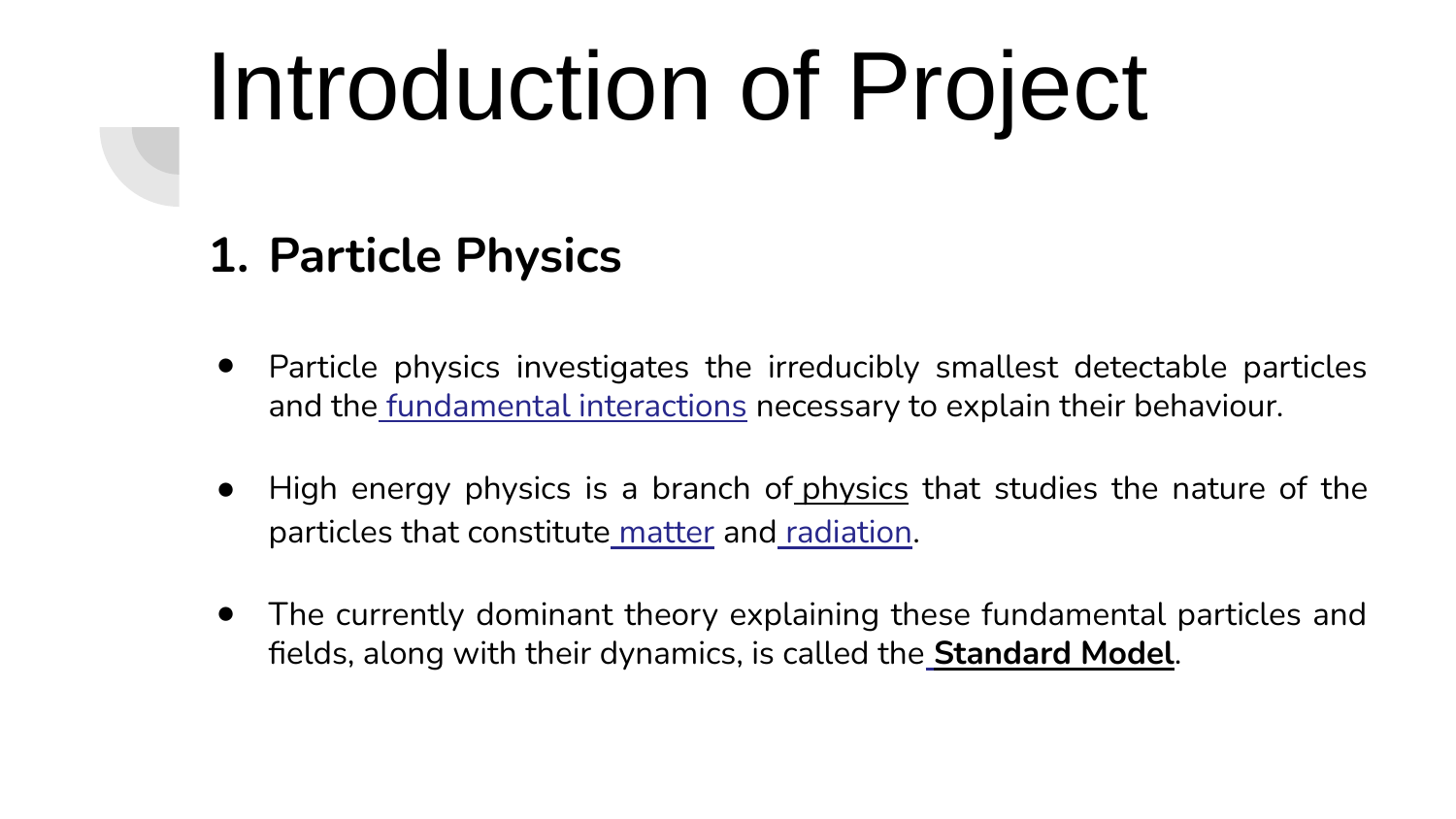

Introduction of Project
Particle Physics
Particle physics investigates the irreducibly smallest detectable particles and the fundamental interactions necessary to explain their behaviour.

High energy physics is a branch of physics that studies the nature of the particles that constitute matter and radiation.

The currently dominant theory explaining these fundamental particles and fields, along with their dynamics, is called the Standard Model.